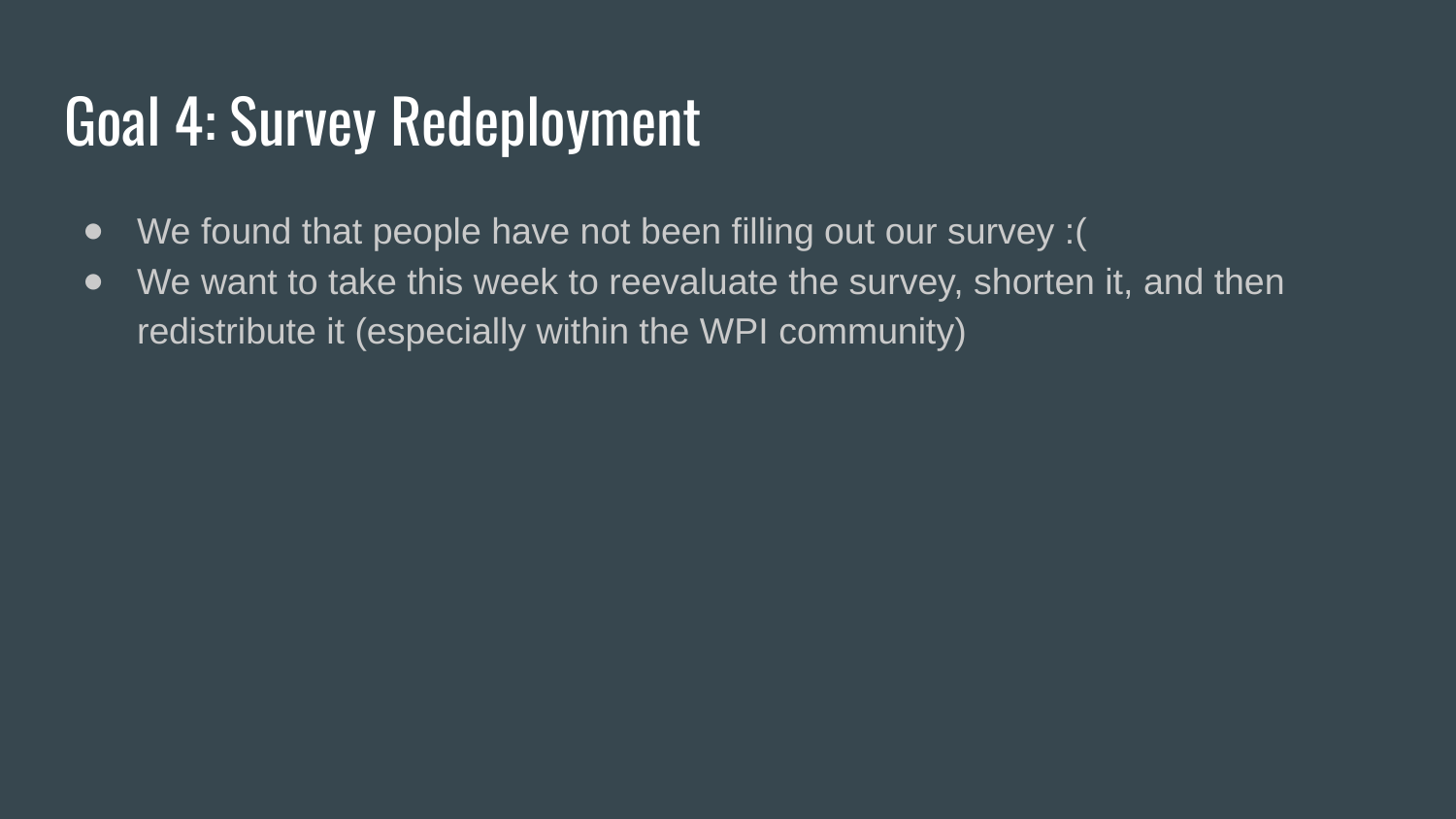

# Goal 4: Survey Redeployment
We found that people have not been filling out our survey :(
We want to take this week to reevaluate the survey, shorten it, and then redistribute it (especially within the WPI community)